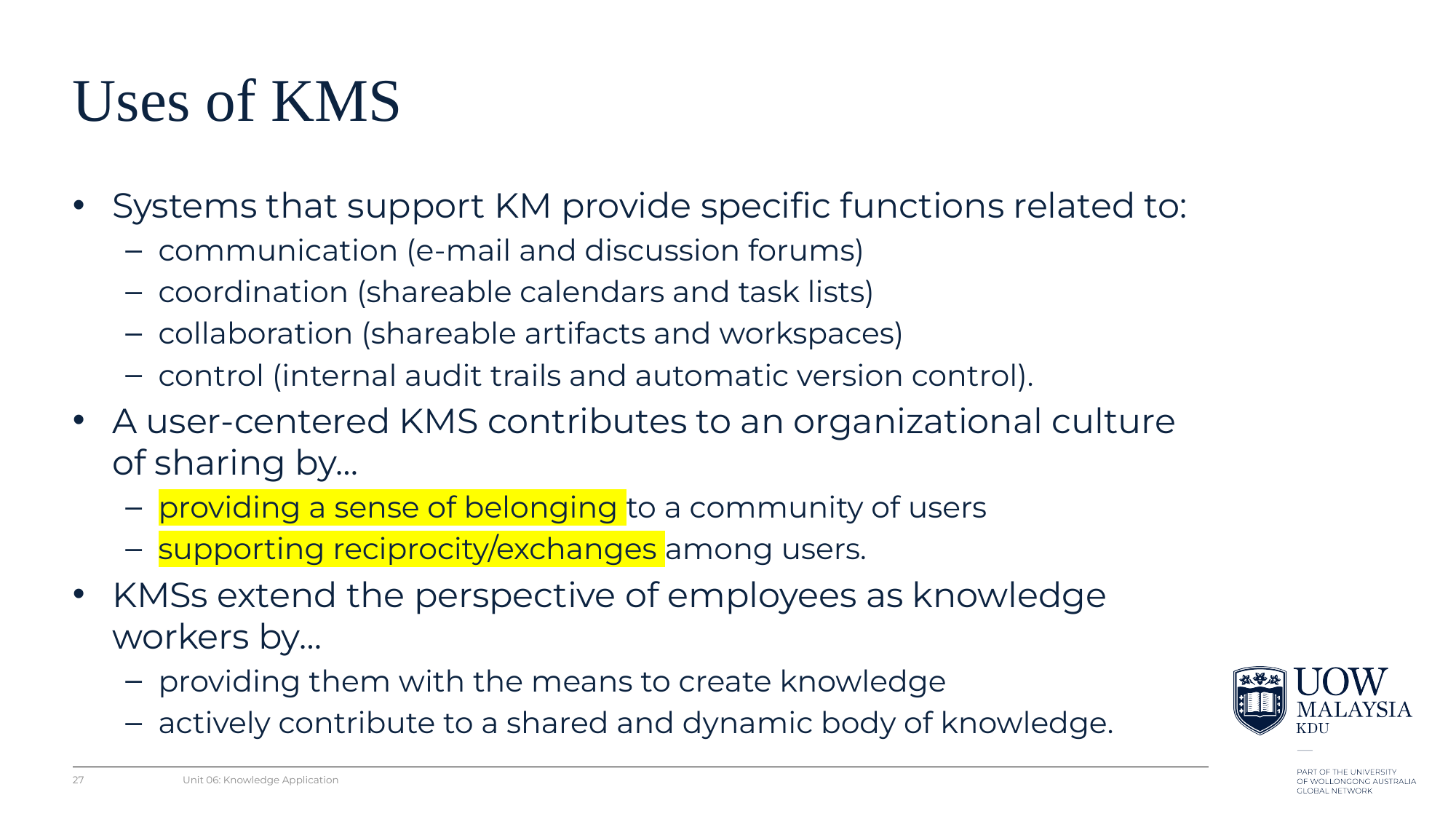

# Uses of KMS
Systems that support KM provide speciﬁc functions related to:
communication (e-mail and discussion forums)
coordination (shareable calendars and task lists)
collaboration (shareable artifacts and workspaces)
control (internal audit trails and automatic version control).
A user-centered KMS contributes to an organizational culture of sharing by…
providing a sense of belonging to a community of users
supporting reciprocity/exchanges among users.
KMSs extend the perspective of employees as knowledge workers by…
providing them with the means to create knowledge
actively contribute to a shared and dynamic body of knowledge.
27
Unit 06: Knowledge Application